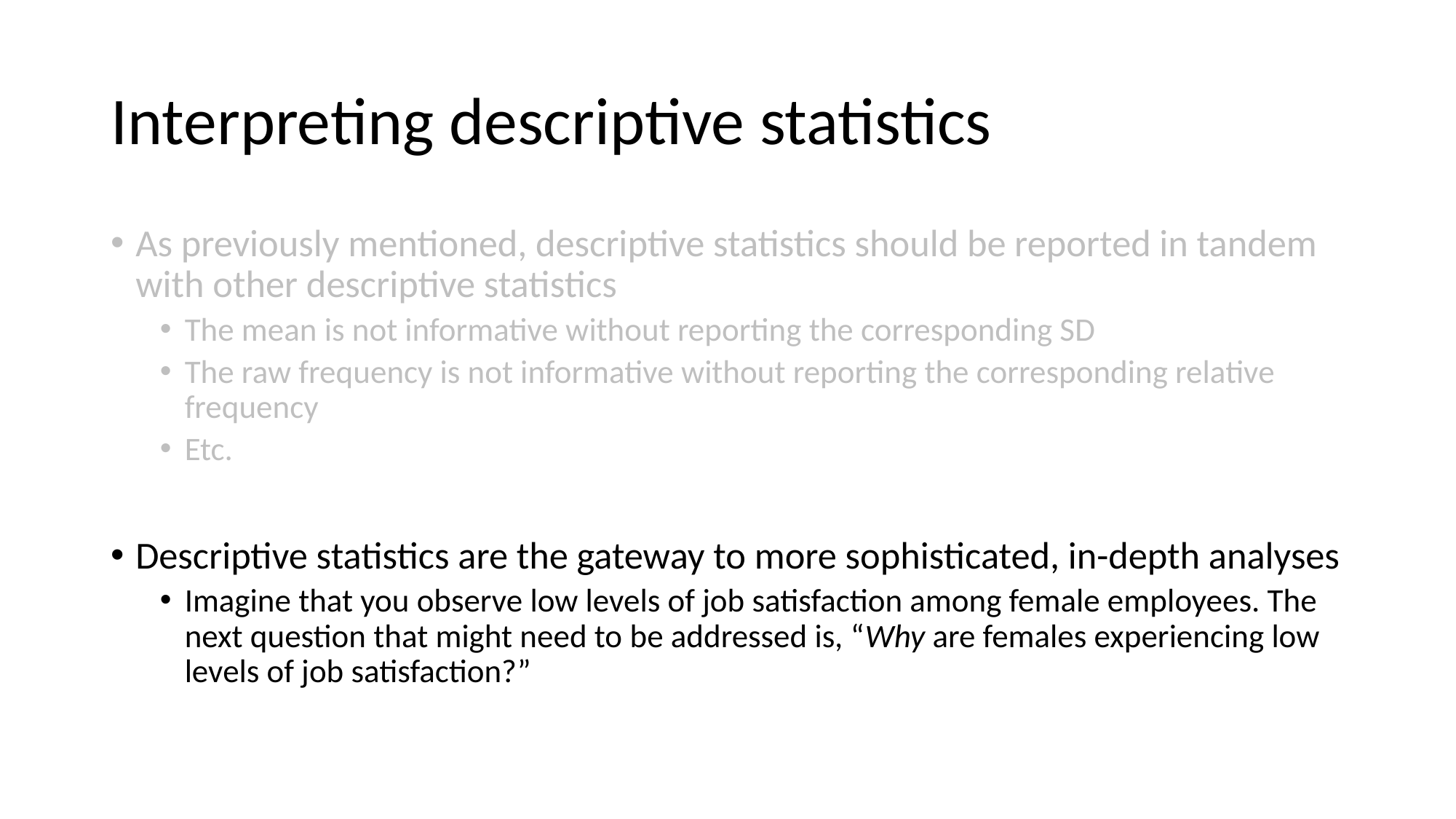

# Interpreting descriptive statistics
As previously mentioned, descriptive statistics should be reported in tandem with other descriptive statistics
The mean is not informative without reporting the corresponding SD
The raw frequency is not informative without reporting the corresponding relative frequency
Etc.

Descriptive statistics are the gateway to more sophisticated, in-depth analyses
Imagine that you observe low levels of job satisfaction among female employees. The next question that might need to be addressed is, “Why are females experiencing low levels of job satisfaction?”